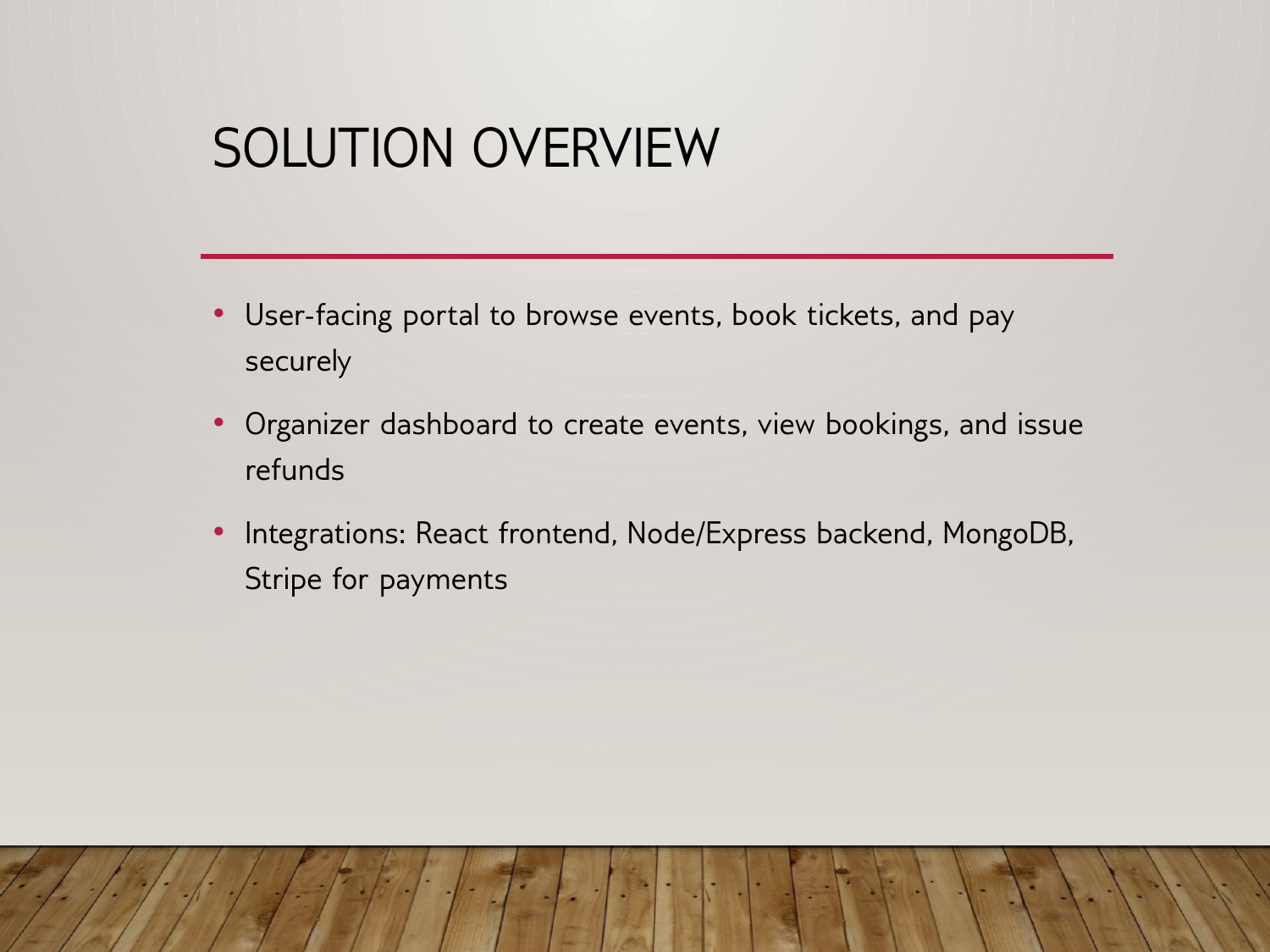

# Solution Overview
User-facing portal to browse events, book tickets, and pay securely
Organizer dashboard to create events, view bookings, and issue refunds
Integrations: React frontend, Node/Express backend, MongoDB, Stripe for payments